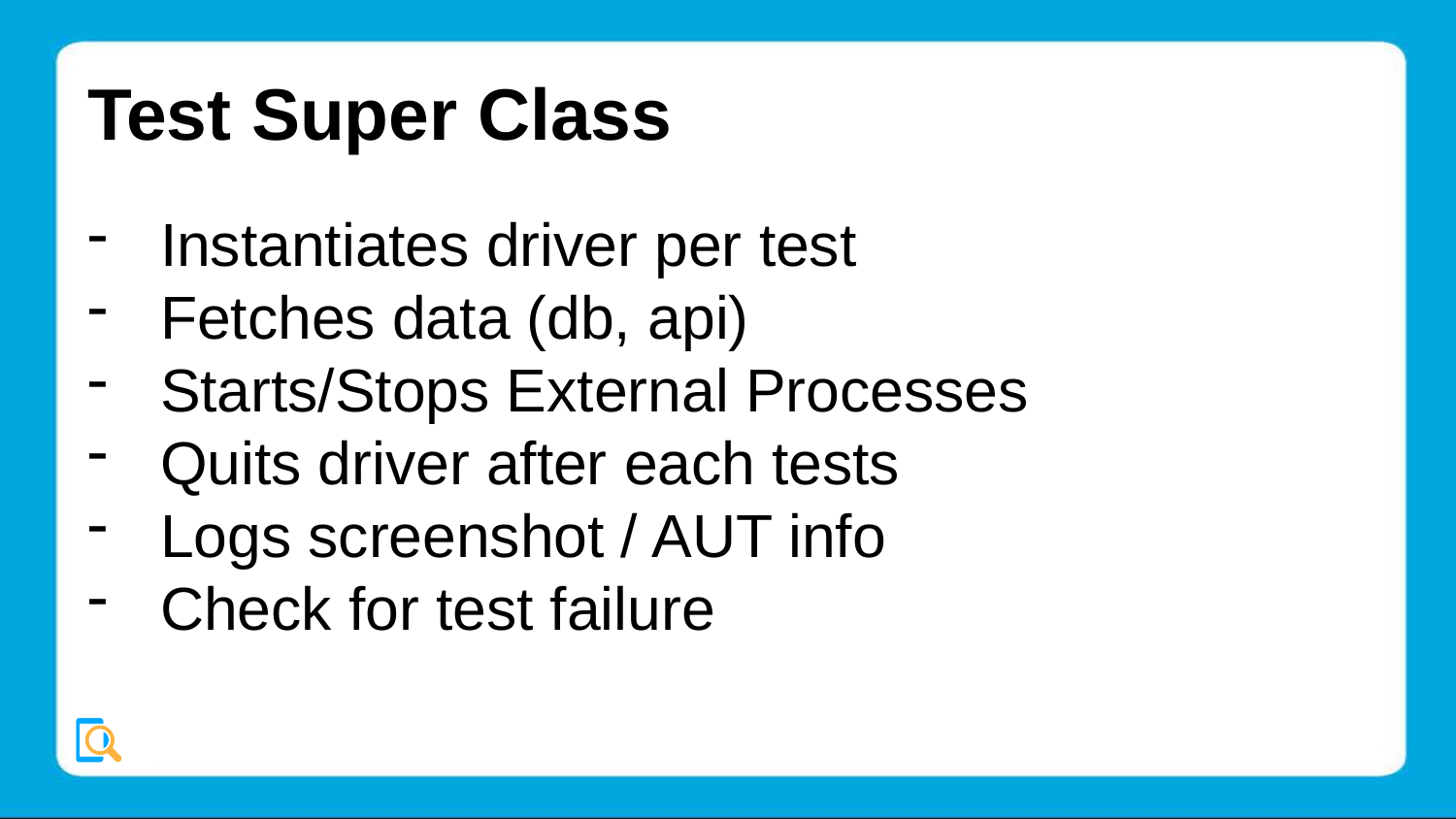

# Test Super Class
Instantiates driver per test
Fetches data (db, api)
Starts/Stops External Processes
Quits driver after each tests
Logs screenshot / AUT info
Check for test failure